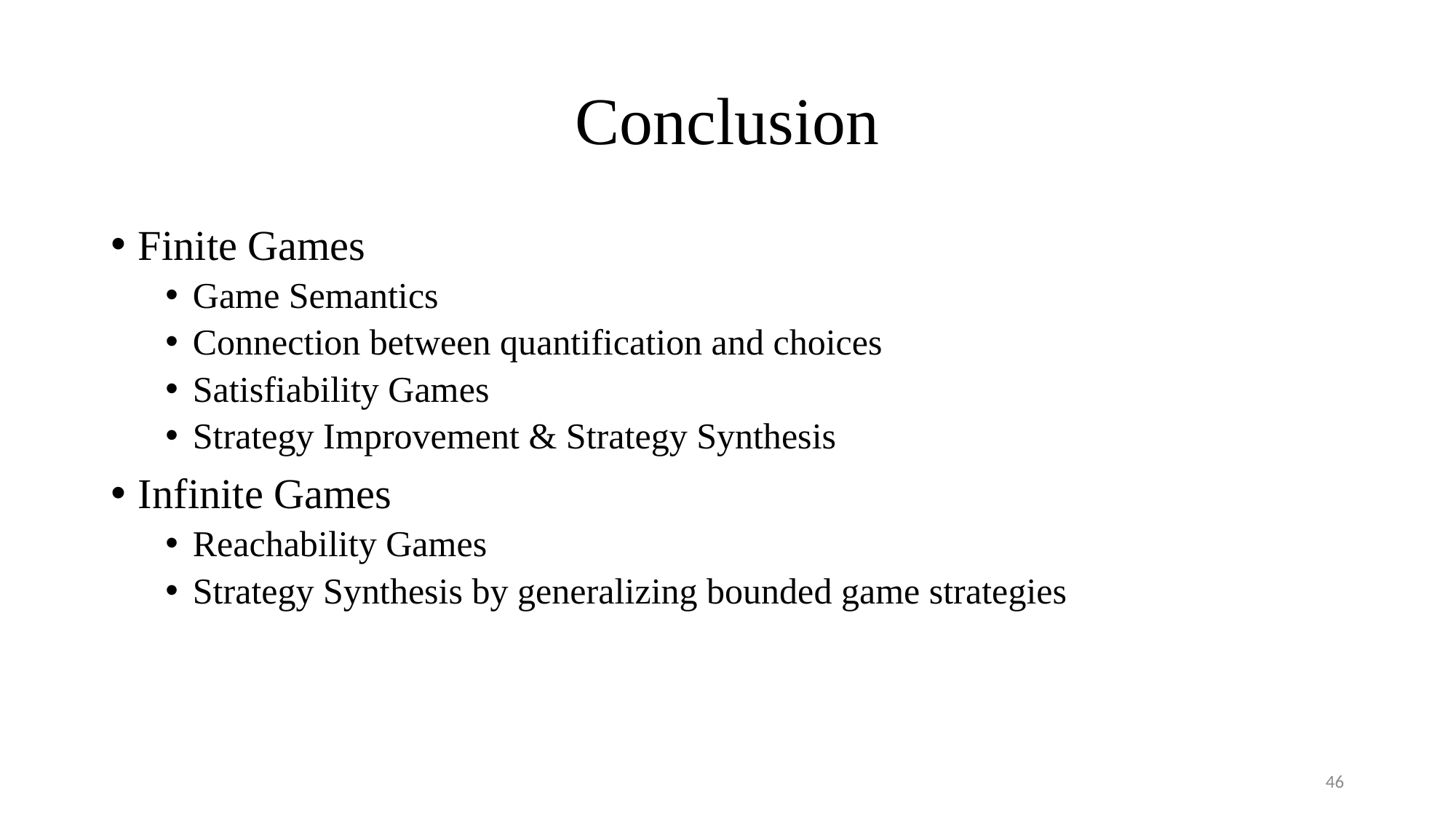

# Conclusion
Finite Games
Game Semantics
Connection between quantification and choices
Satisfiability Games
Strategy Improvement & Strategy Synthesis
Infinite Games
Reachability Games
Strategy Synthesis by generalizing bounded game strategies
46